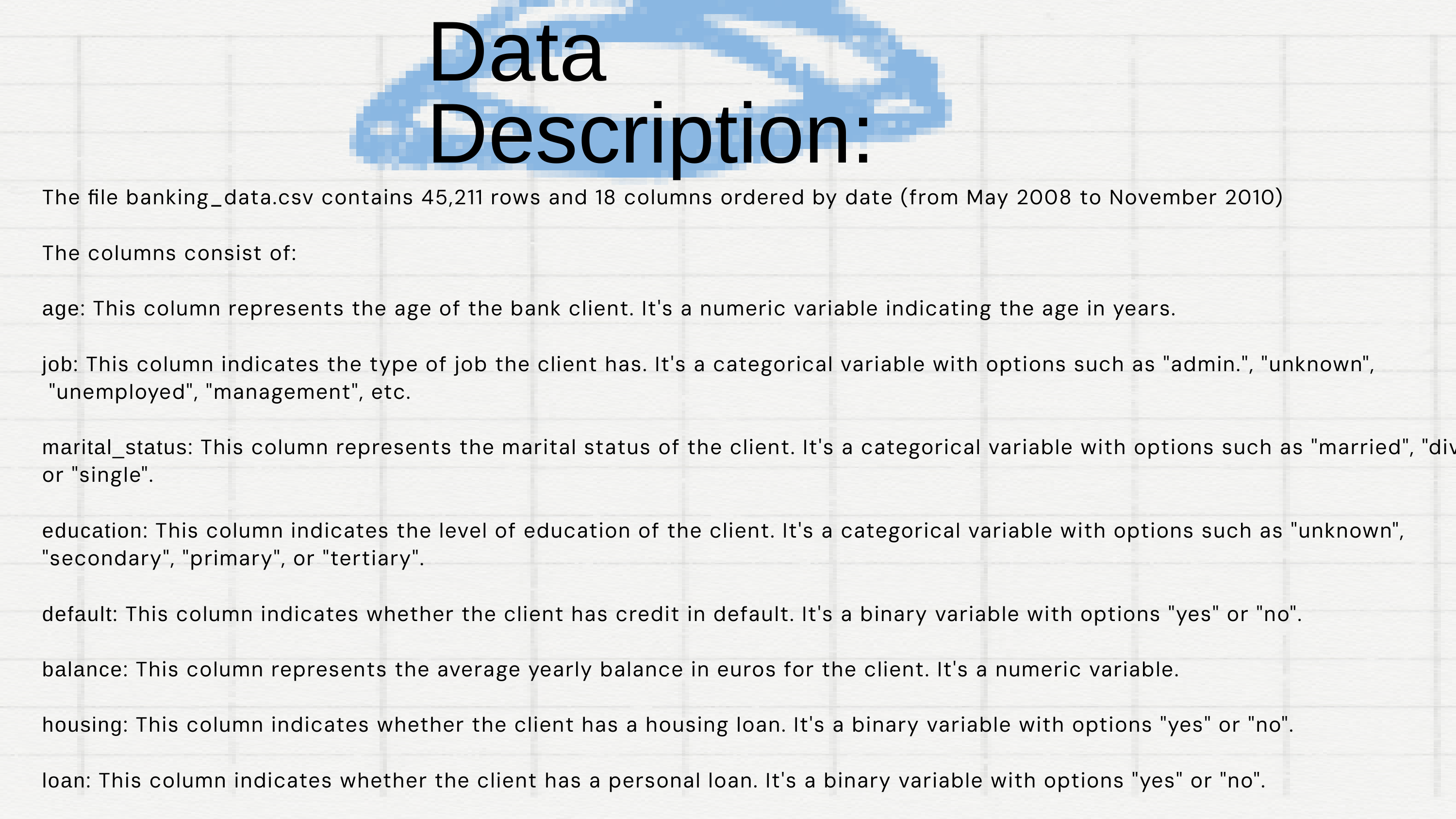

Data Description:
The file banking_data.csv contains 45,211 rows and 18 columns ordered by date (from May 2008 to November 2010)

The columns consist of:

age: This column represents the age of the bank client. It's a numeric variable indicating the age in years.

job: This column indicates the type of job the client has. It's a categorical variable with options such as "admin.", "unknown",
 "unemployed", "management", etc.

marital_status: This column represents the marital status of the client. It's a categorical variable with options such as "married", "divorced",
or "single".

education: This column indicates the level of education of the client. It's a categorical variable with options such as "unknown",
"secondary", "primary", or "tertiary".

default: This column indicates whether the client has credit in default. It's a binary variable with options "yes" or "no".

balance: This column represents the average yearly balance in euros for the client. It's a numeric variable.

housing: This column indicates whether the client has a housing loan. It's a binary variable with options "yes" or "no".

loan: This column indicates whether the client has a personal loan. It's a binary variable with options "yes" or "no".